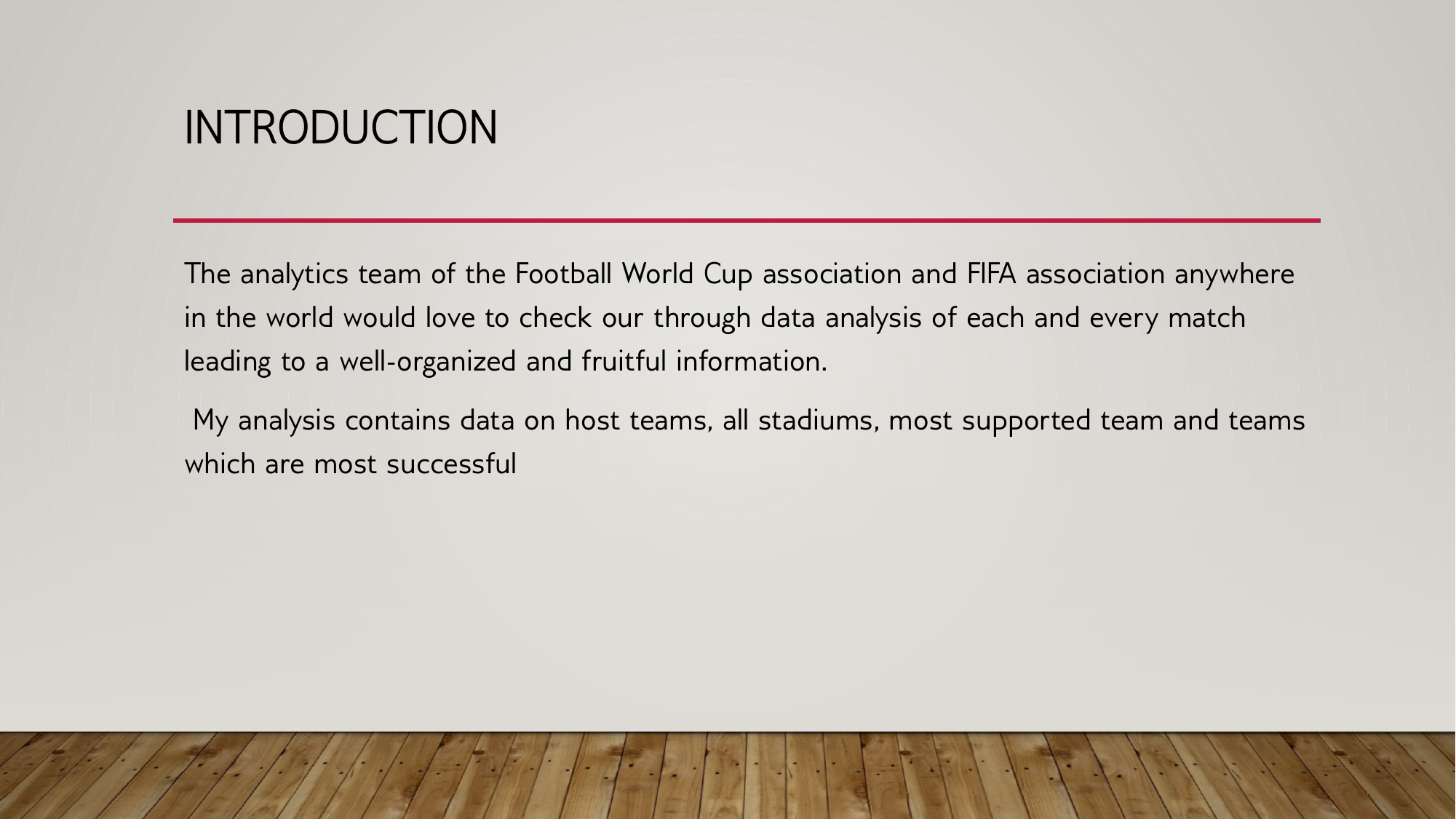

# INTRODUCTIOn
The analytics team of the Football World Cup association and FIFA association anywhere in the world would love to check our through data analysis of each and every match leading to a well-organized and fruitful information.
 My analysis contains data on host teams, all stadiums, most supported team and teams which are most successful